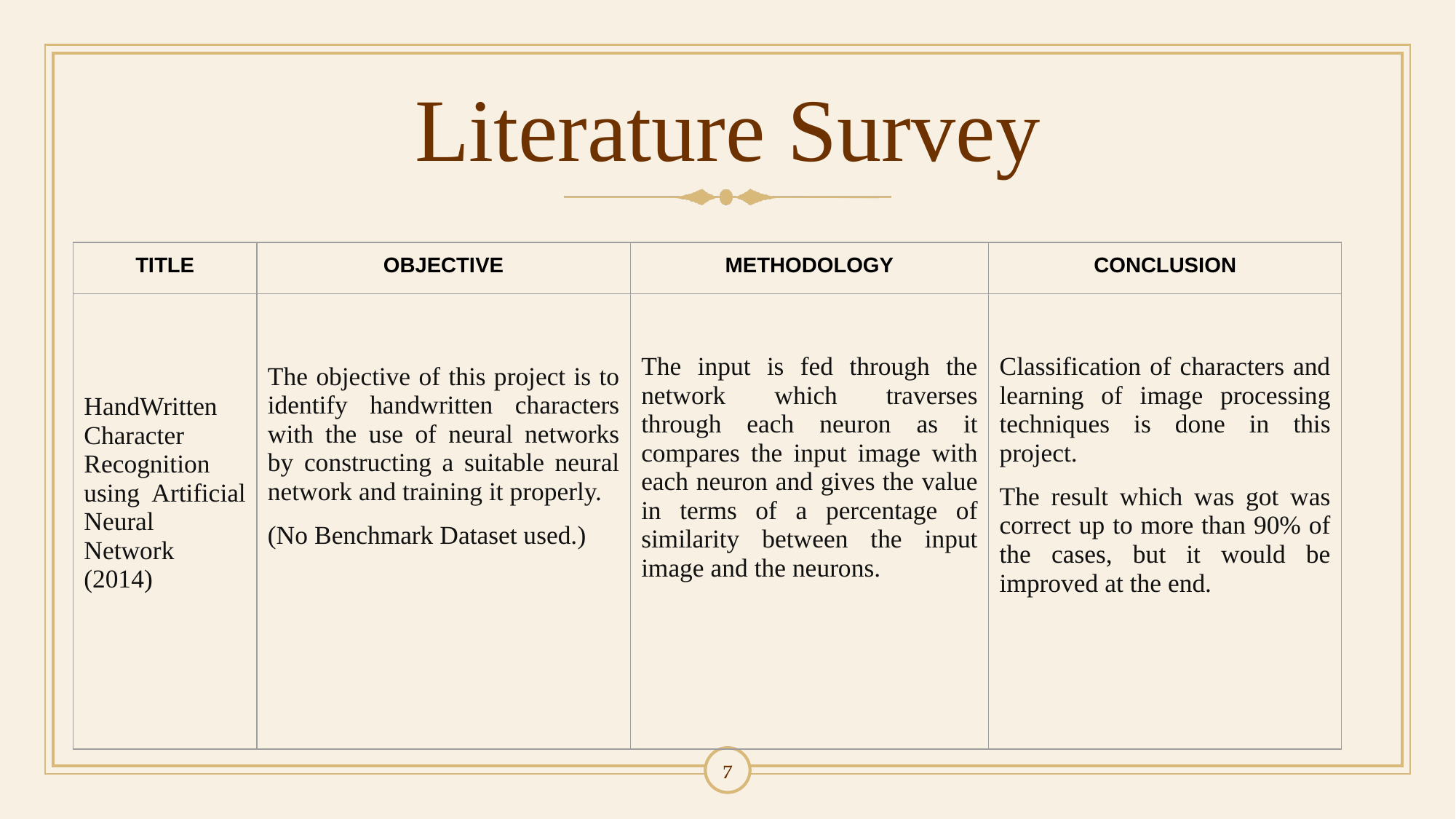

# Literature Survey
| TITLE | OBJECTIVE | METHODOLOGY | CONCLUSION |
| --- | --- | --- | --- |
| HandWritten Character Recognition using Artificial Neural Network (2014) | The objective of this project is to identify handwritten characters with the use of neural networks by constructing a suitable neural network and training it properly. (No Benchmark Dataset used.) | The input is fed through the network which traverses through each neuron as it compares the input image with each neuron and gives the value in terms of a percentage of similarity between the input image and the neurons. | Classification of characters and learning of image processing techniques is done in this project. The result which was got was correct up to more than 90% of the cases, but it would be improved at the end. |
7
7